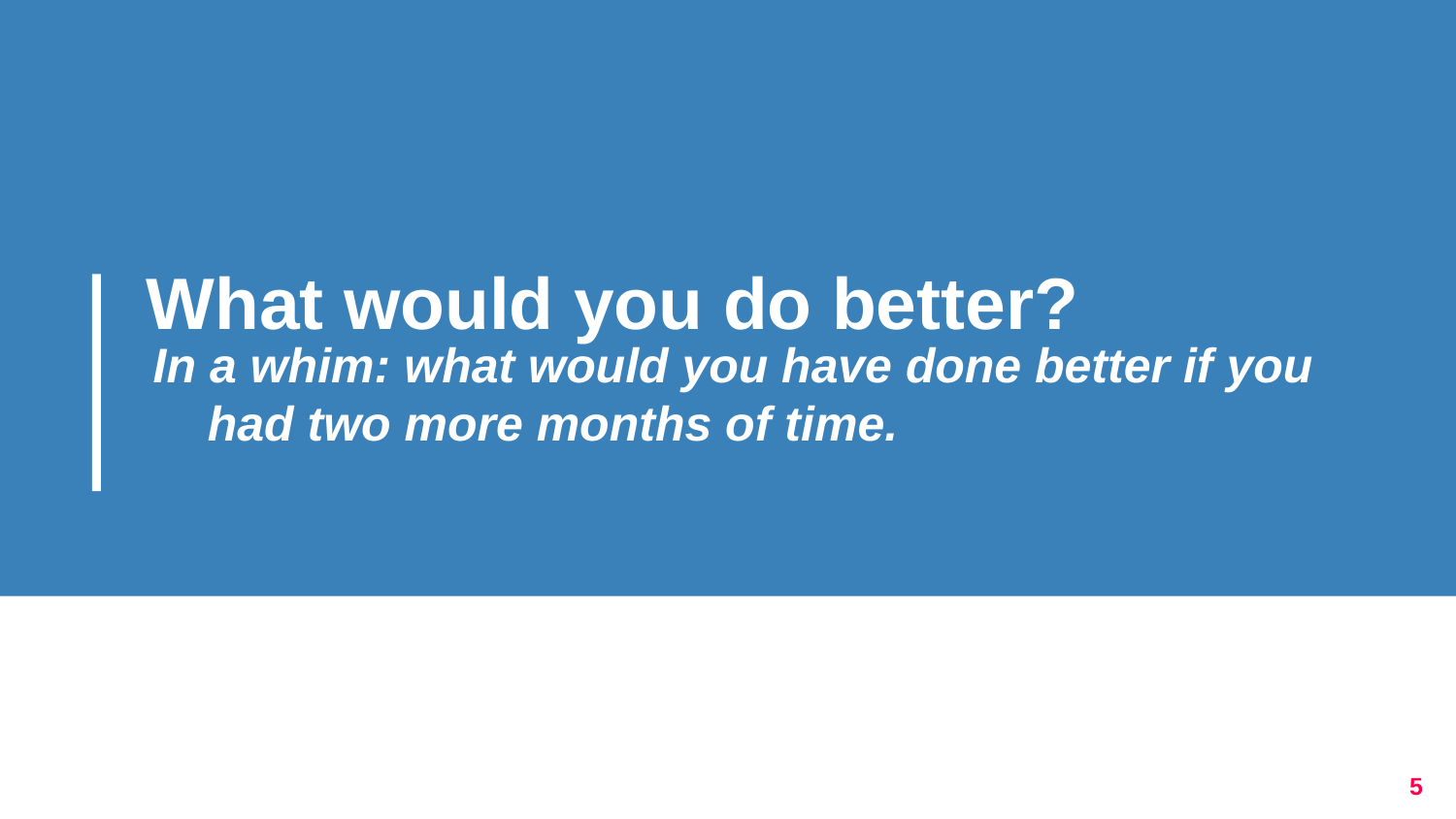

# What would you do better?
In a whim: what would you have done better if you had two more months of time.
5